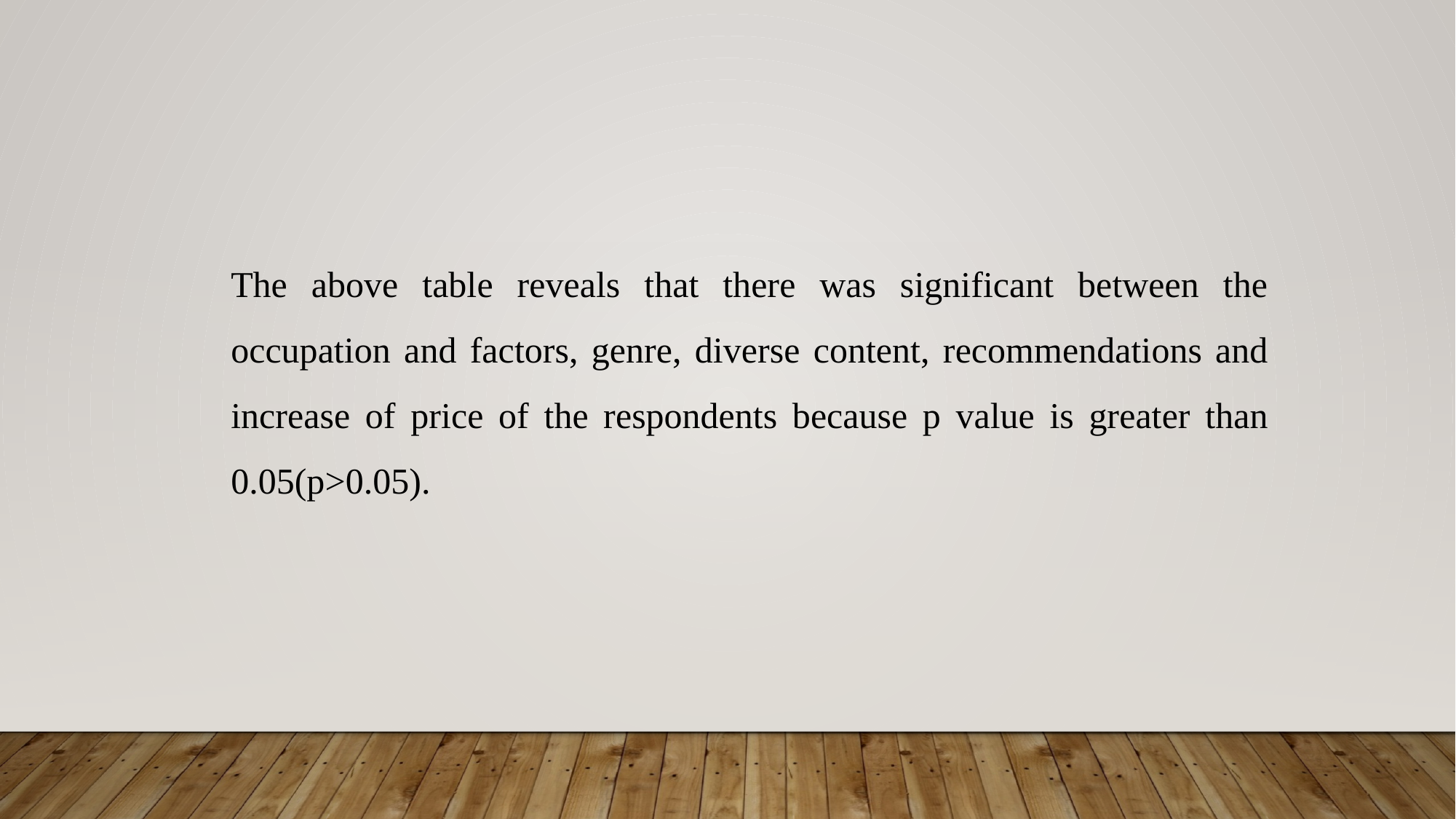

The above table reveals that there was significant between the occupation and factors, genre, diverse content, recommendations and increase of price of the respondents because p value is greater than 0.05(p>0.05).